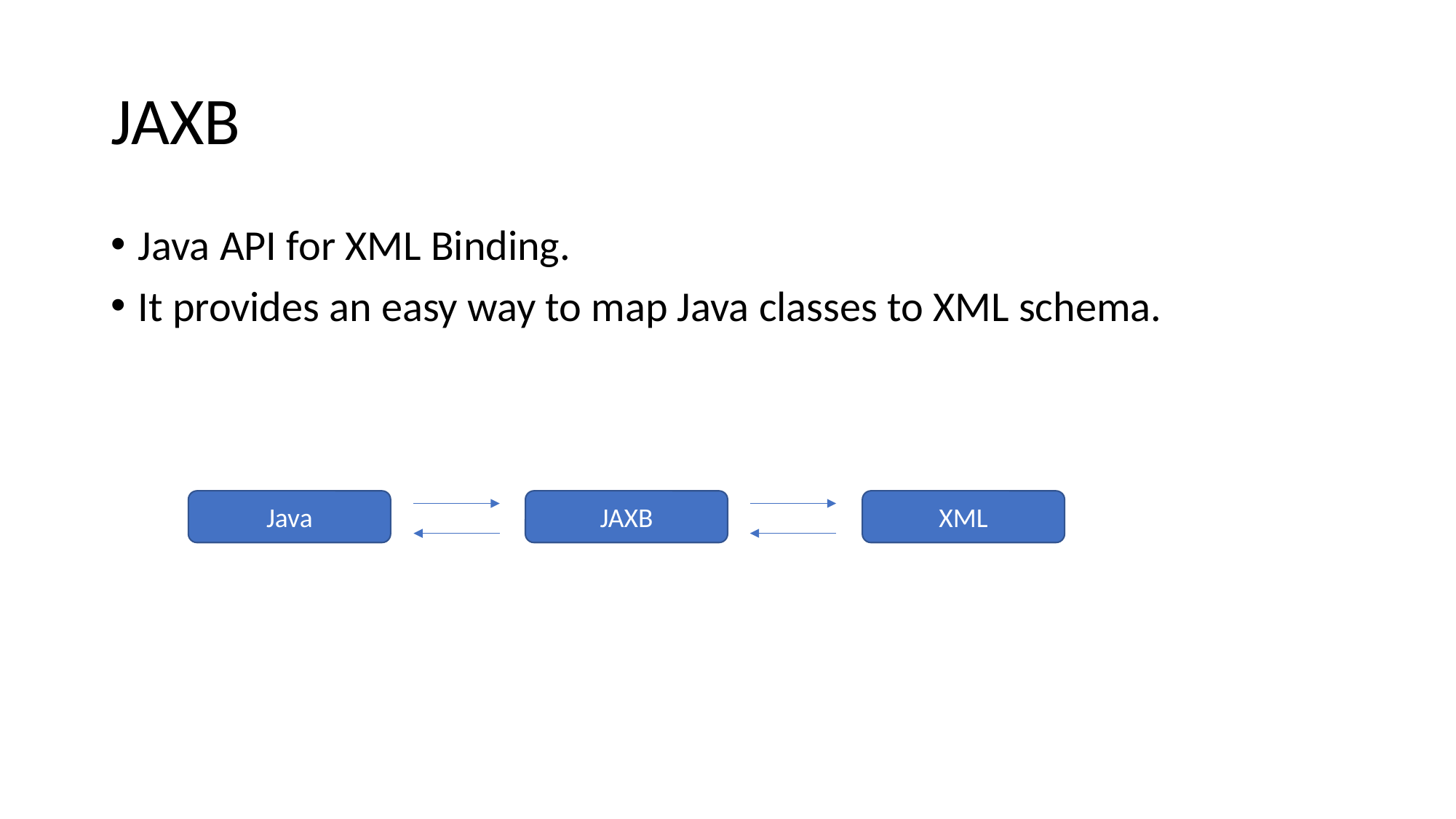

# JAXB
Java API for XML Binding.
It provides an easy way to map Java classes to XML schema.
Java
JAXB
XML